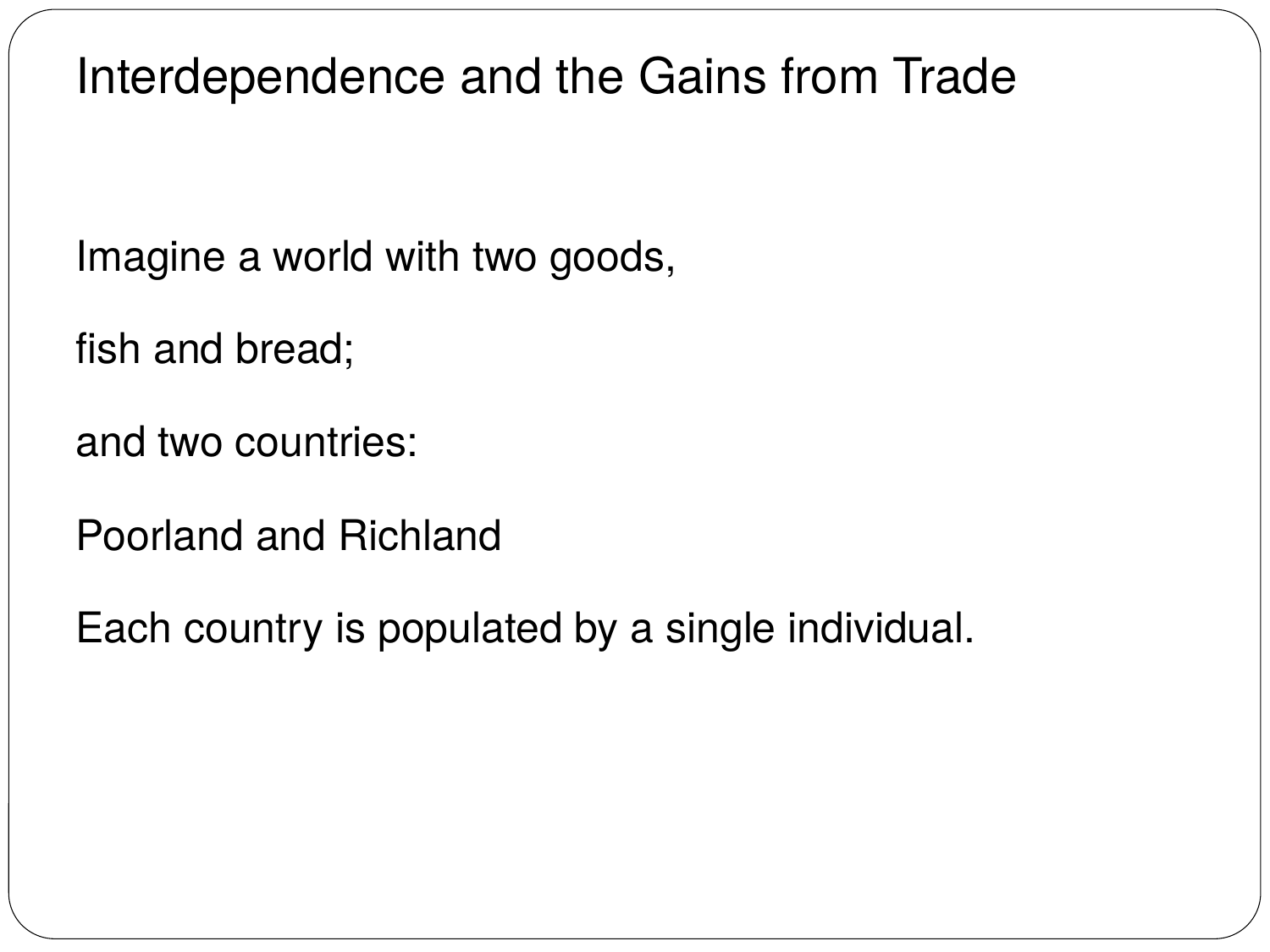

# Interdependence and the Gains from Trade
Imagine a world with two goods,
fish and bread;
and two countries:
Poorland and Richland
Each country is populated by a single individual.